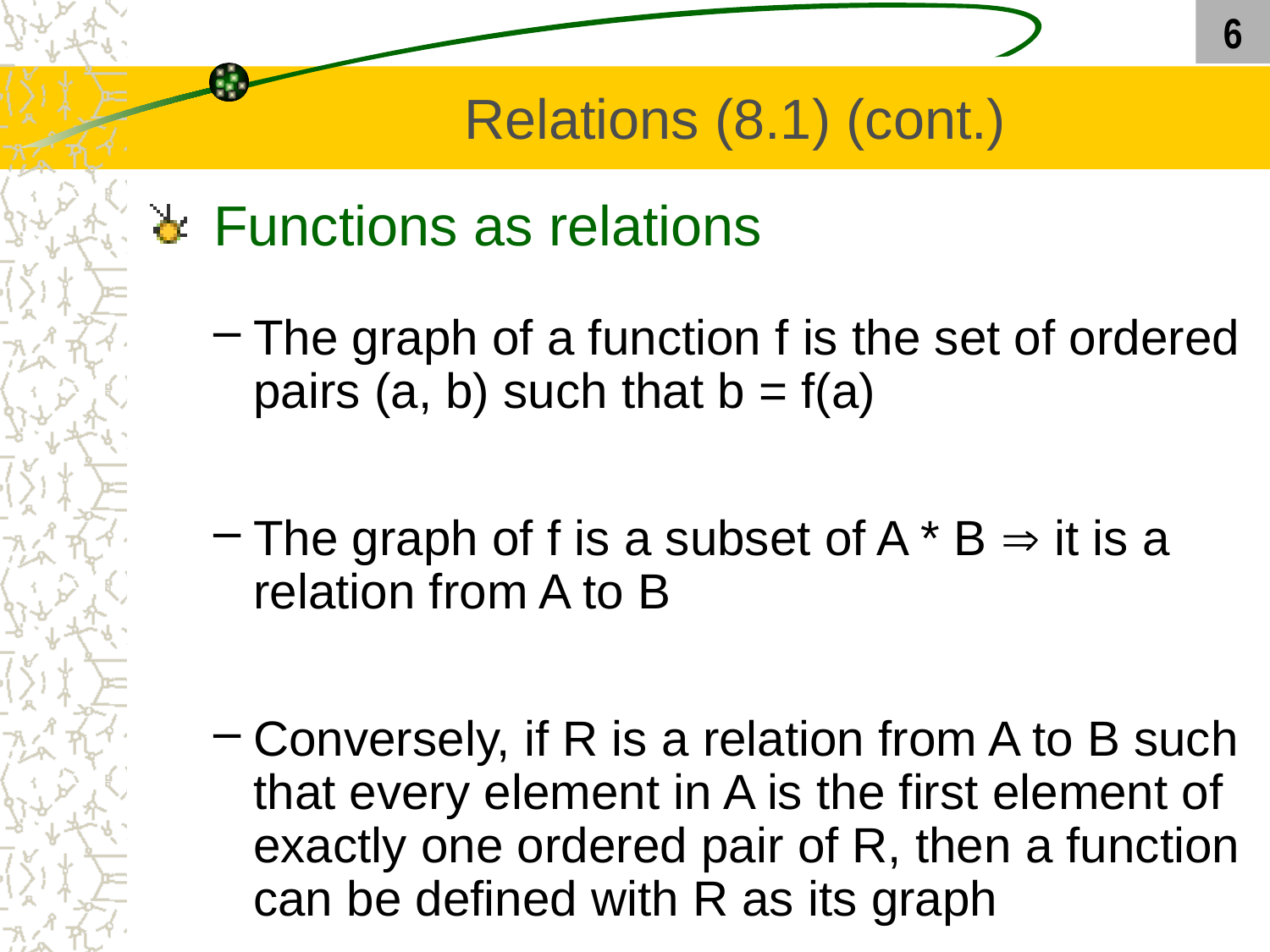

6
# Relations (8.1) (cont.)
 Functions as relations

The graph of a function f is the set of ordered pairs (a, b) such that b = f(a)

The graph of f is a subset of A * B ⇒ it is a relation from A to B

Conversely, if R is a relation from A to B such that every element in A is the first element of exactly one ordered pair of R, then a function can be defined with R as its graph